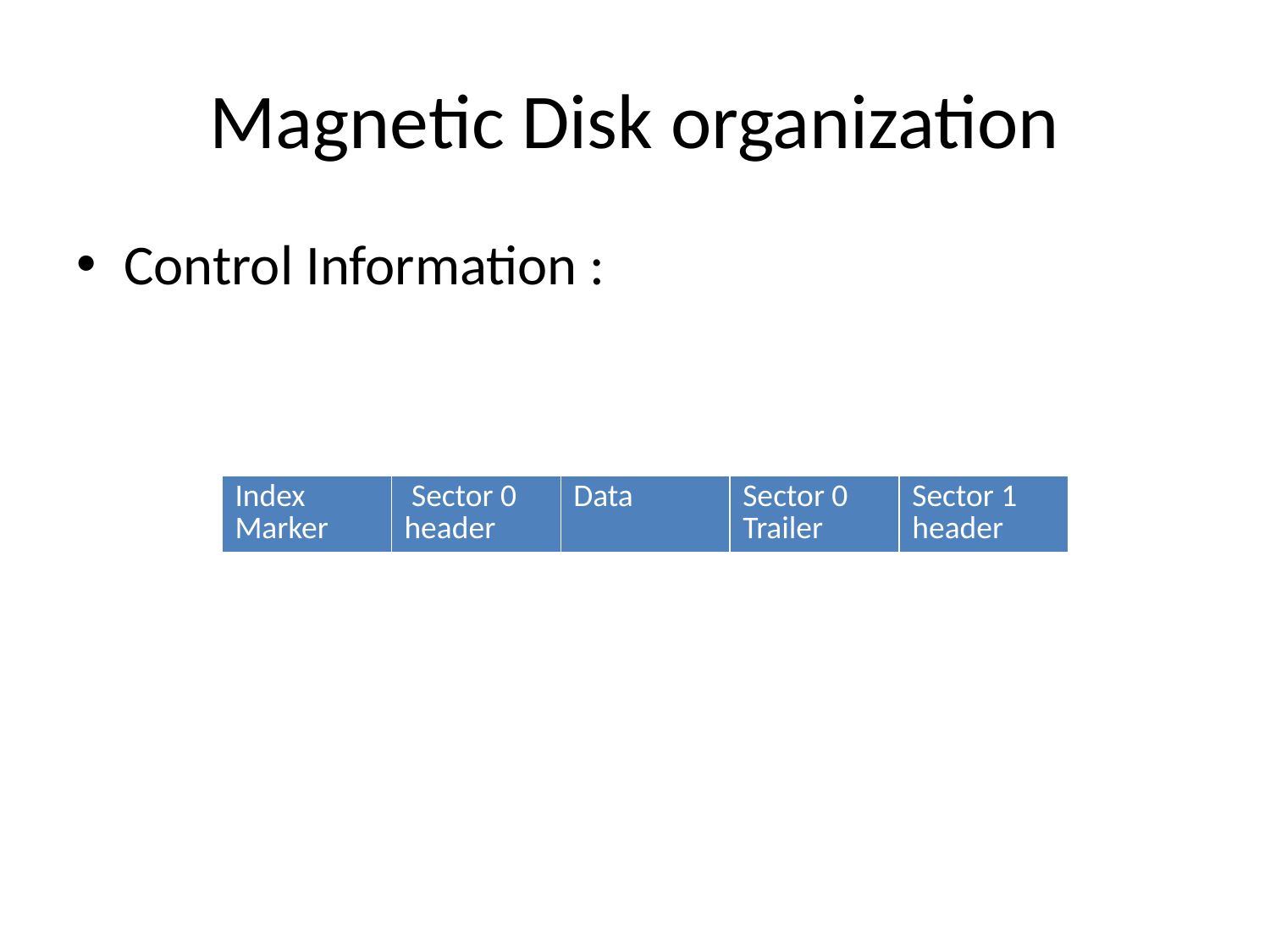

# Magnetic Disk organization
Control Information :

| Index Marker | Sector 0 header | Data | Sector 0 Trailer | Sector 1 header |
| --- | --- | --- | --- | --- |